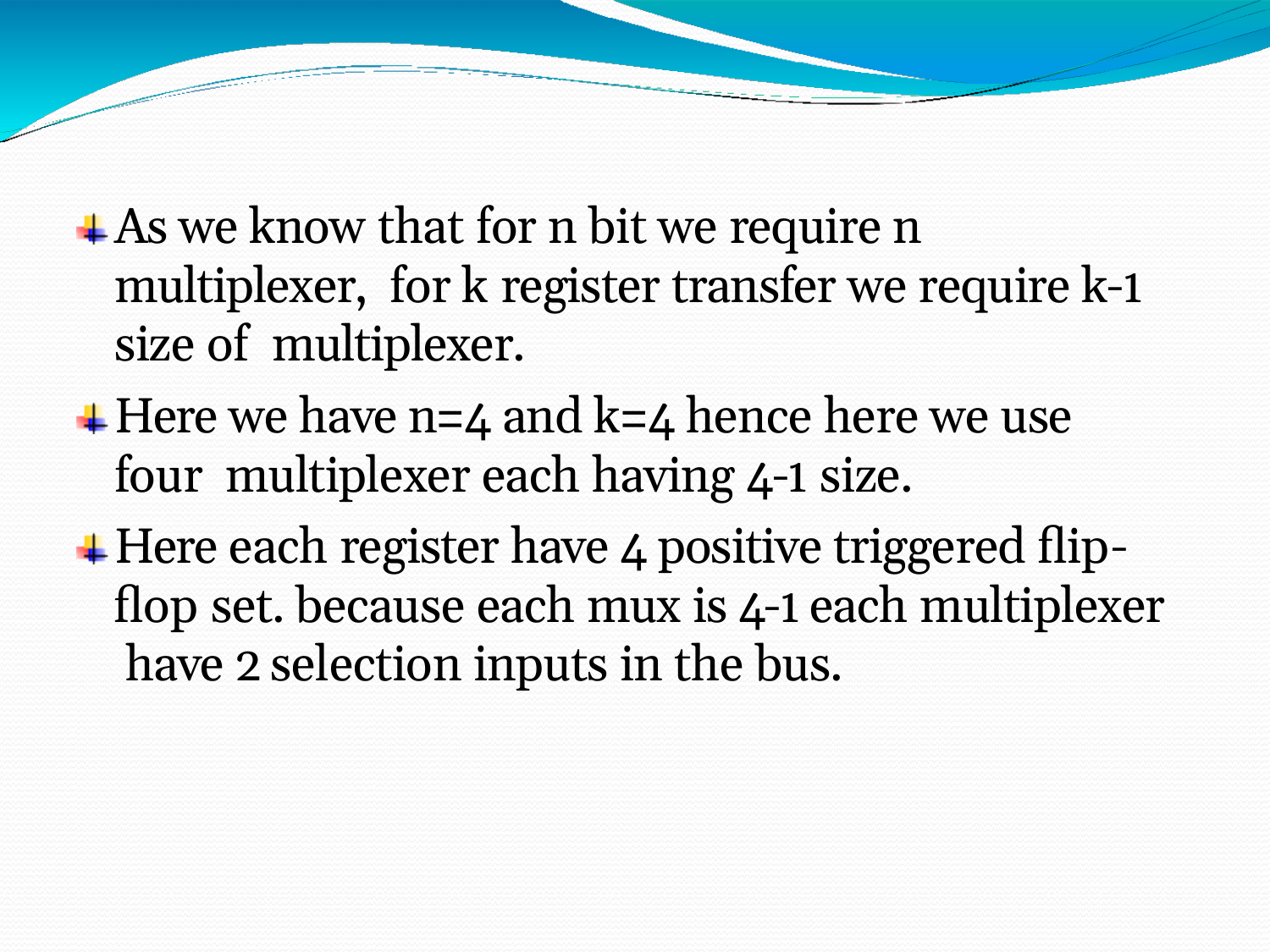

As we know that for n bit we require n multiplexer,  for k register transfer we require k-1 size of  multiplexer.
Here we have n=4 and k=4 hence here we use four  multiplexer each having 4-1 size.
Here each register have 4 positive triggered flip-
flop set. because each mux is 4-1 each multiplexer  have 2 selection inputs in the bus.